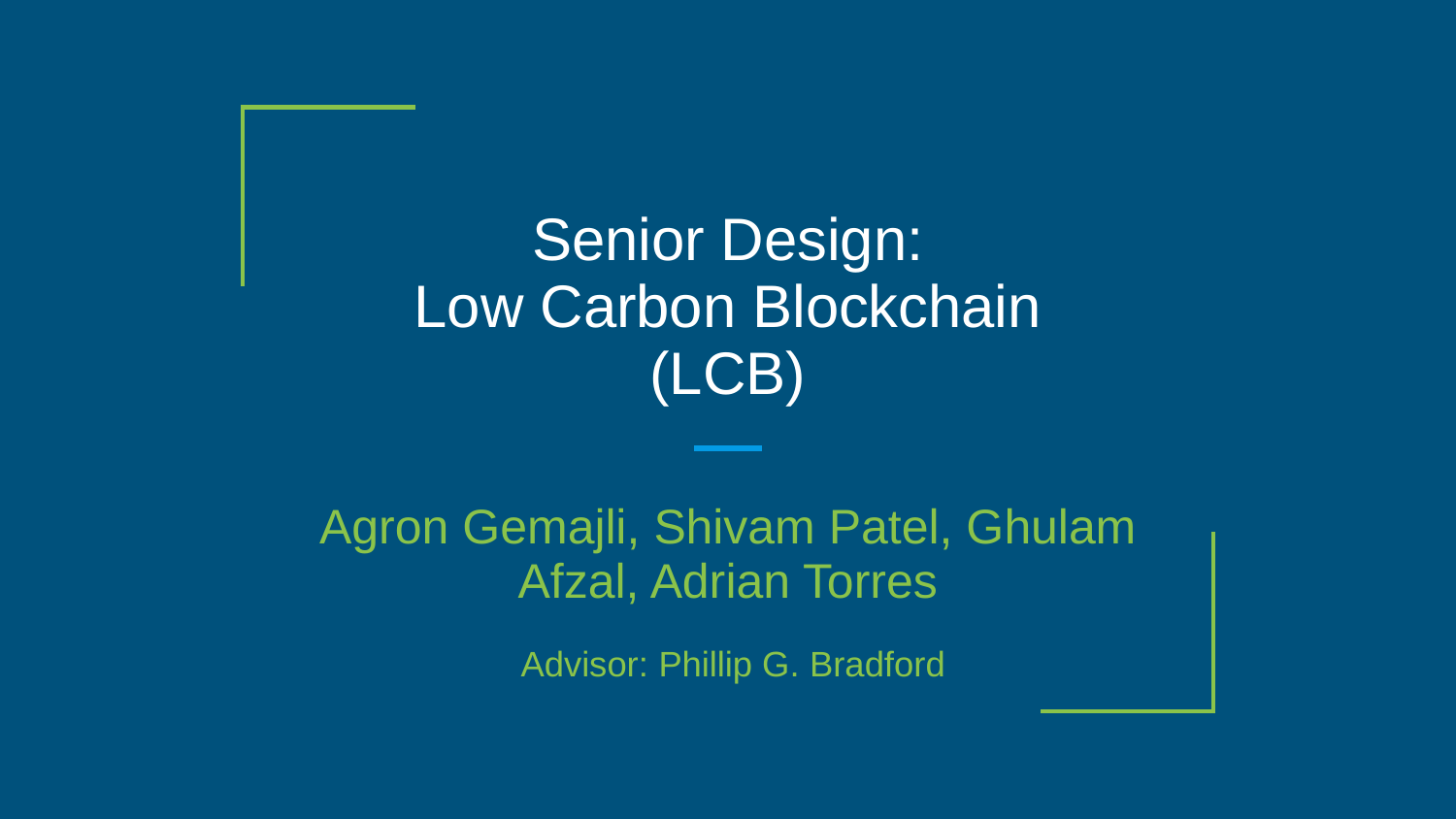

# Senior Design:
Low Carbon Blockchain
(LCB)
Agron Gemajli, Shivam Patel, Ghulam Afzal, Adrian Torres
Advisor: Phillip G. Bradford